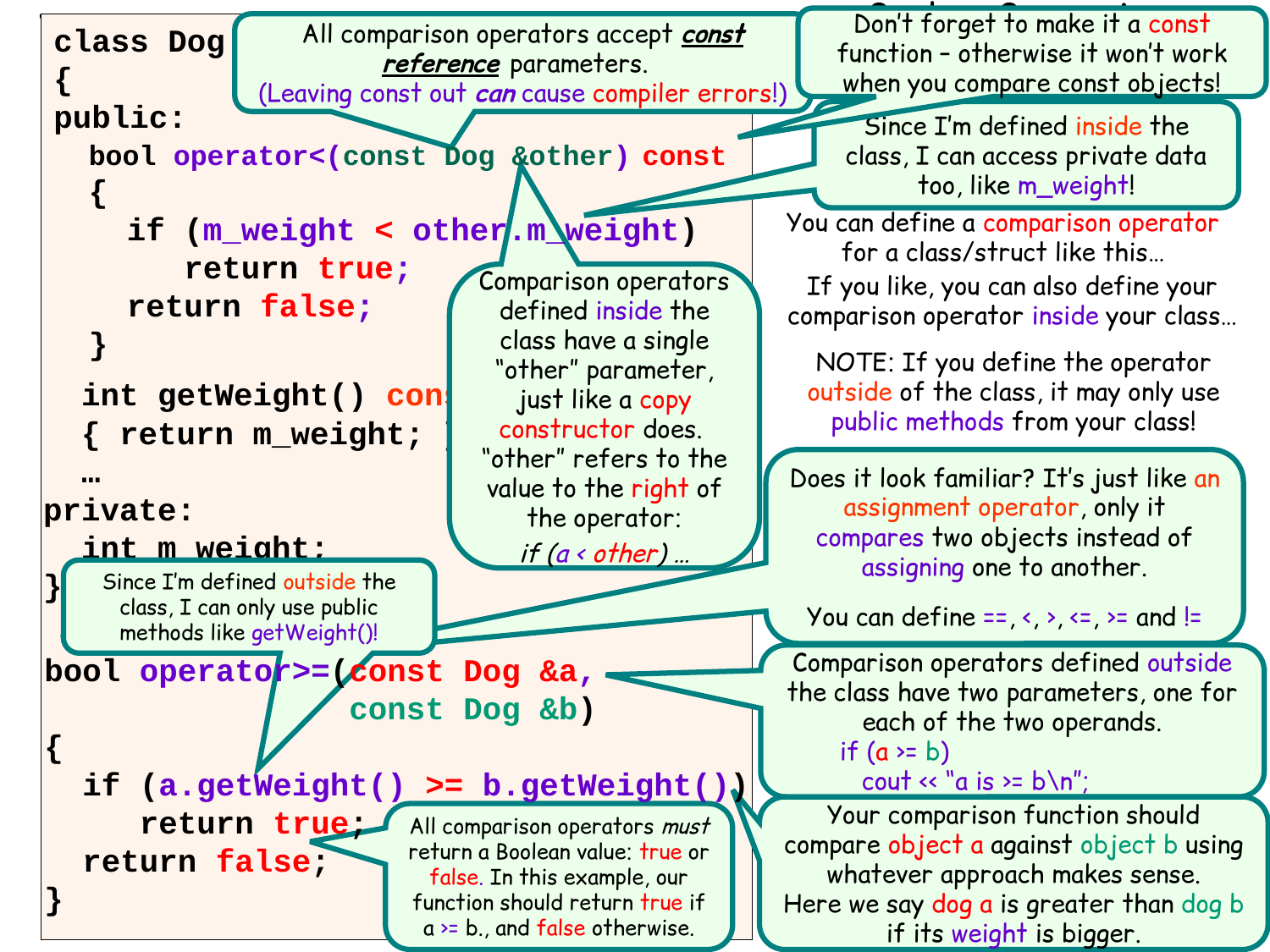

7
# Custom Comparison Operators
Don’t forget to make it a const function – otherwise it won’t work when you compare const objects!
class Dog
{
public:

All comparison operators accept const reference parameters.
(Leaving const out can cause compiler errors!)
Since I’m defined inside the class, I can access private data too, like m_weight!
bool operator<(const Dog &other) const
{
  if (m_weight < other.m_weight)
     return true;
  return false;
}
You can define a comparison operator for a class/struct like this…
If you like, you can also define your comparison operator inside your class…
Comparison operators defined inside the class have a single “other” parameter, just like a copy constructor does.  “other” refers to the value to the right of the operator:
if (a < other) …
NOTE: If you define the operator outside of the class, it may only use public methods from your class!
   int getWeight() const
   { return m_weight; }
   …
 private:
   int m_weight;
 };
Does it look familiar? It’s just like an assignment operator, only it compares two objects instead of assigning one to another.
You can define ==, <, >, <=, >= and !=
Since I’m defined outside the class, I can only use public methods like getWeight()!
bool operator>=(const Dog &a,
                const Dog &b)
{
  if (a.getWeight() >= b.getWeight())
     return true;
  return false;
}
Comparison operators defined outside the class have two parameters, one for each of the two operands.
        if (a >= b)
           cout << “a is >= b\n”;
Your comparison function should compare object a against object b using whatever approach makes sense.
Here we say dog a is greater than dog b if its weight is bigger.
All comparison operators must return a Boolean value: true or false. In this example, our function should return true if a >= b., and false otherwise.